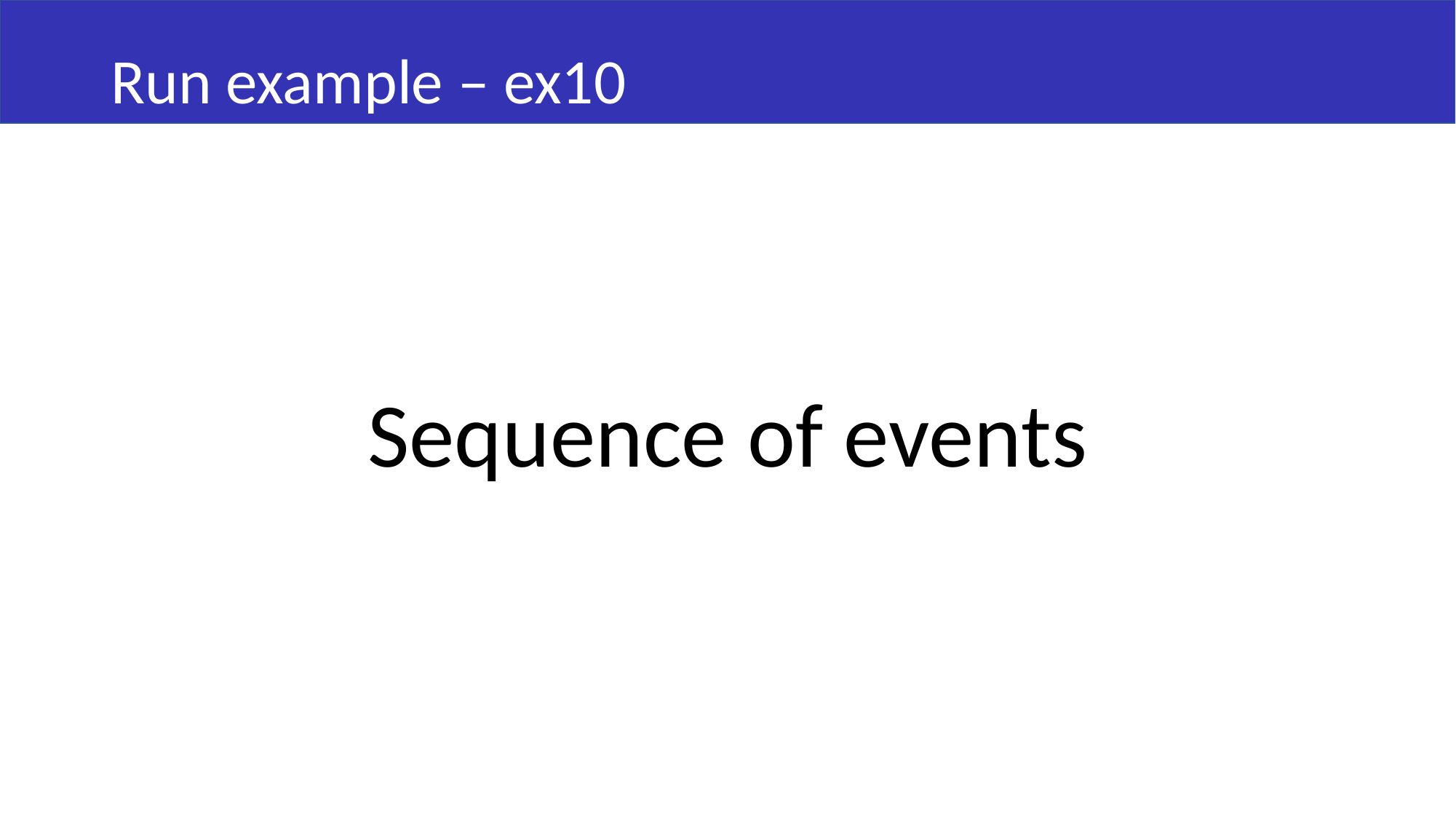

# Run example – ex10
Sequence of events